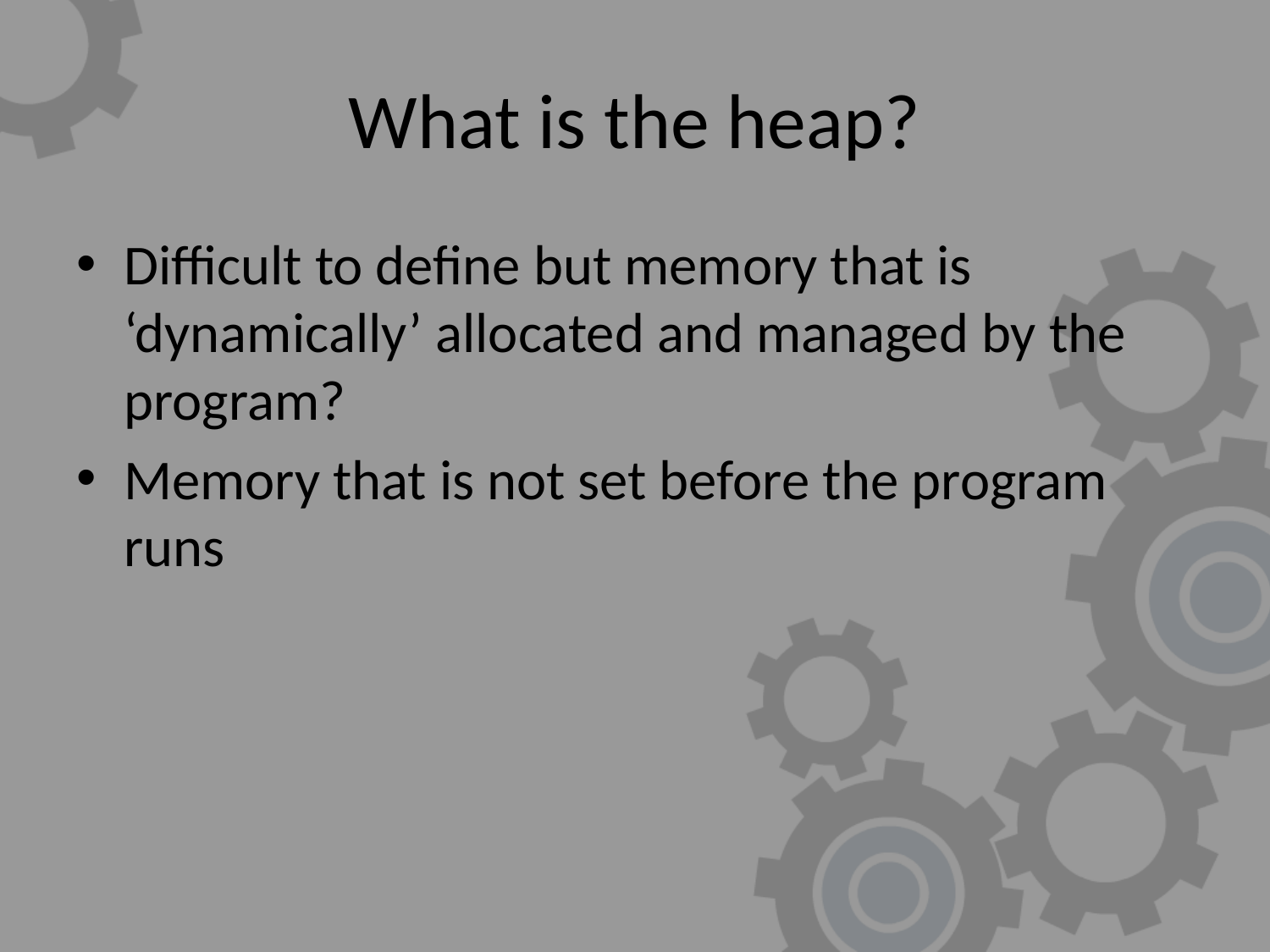

# What is the heap?
Difficult to define but memory that is ‘dynamically’ allocated and managed by the program?
Memory that is not set before the program runs